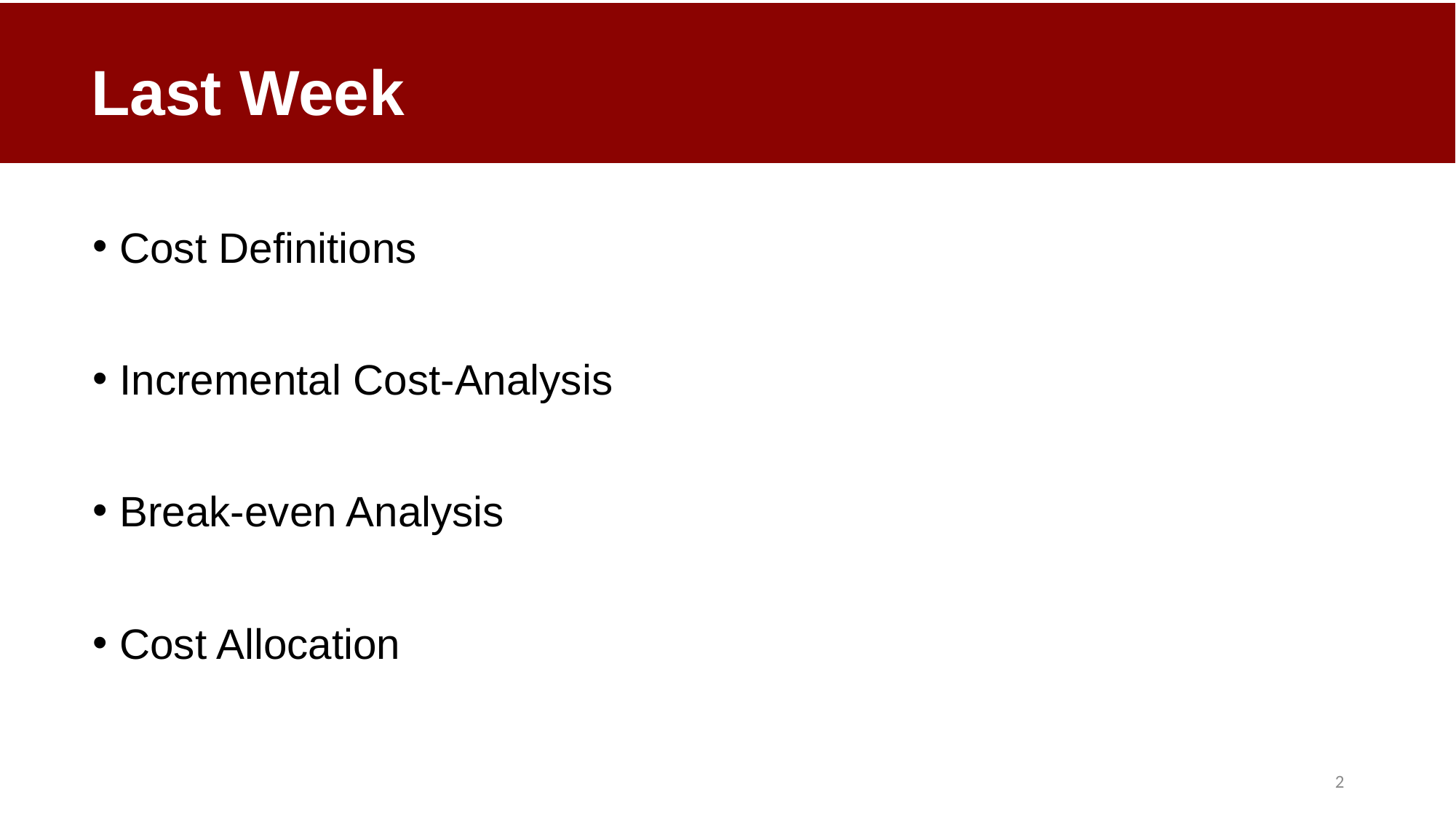

# Last Week
Cost Definitions

Incremental Cost-Analysis

Break-even Analysis

Cost Allocation
2